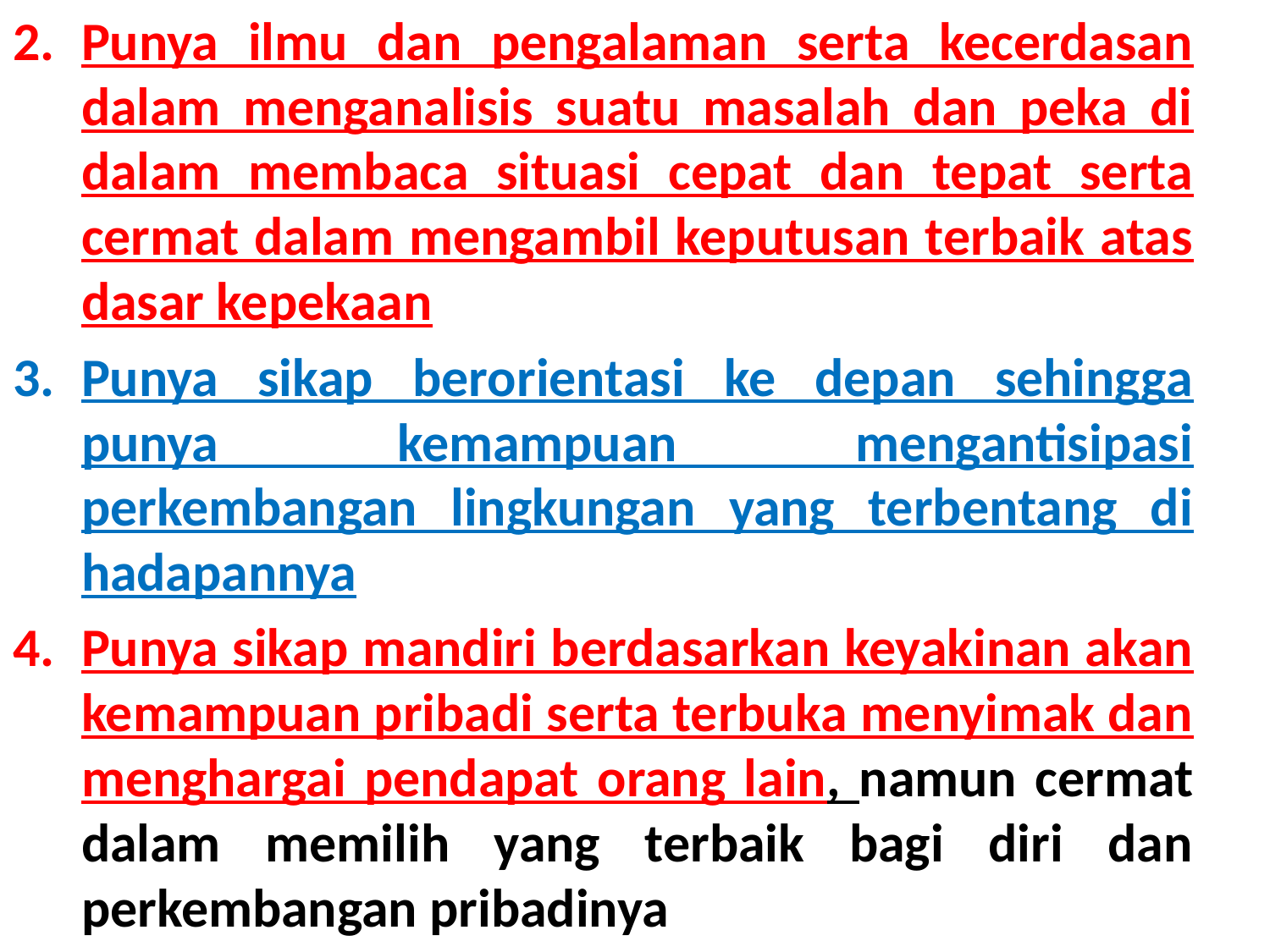

Punya ilmu dan pengalaman serta kecerdasan dalam menganalisis suatu masalah dan peka di dalam membaca situasi cepat dan tepat serta cermat dalam mengambil keputusan terbaik atas dasar kepekaan
Punya sikap berorientasi ke depan sehingga punya kemampuan mengantisipasi perkembangan lingkungan yang terbentang di hadapannya
Punya sikap mandiri berdasarkan keyakinan akan kemampuan pribadi serta terbuka menyimak dan menghargai pendapat orang lain, namun cermat dalam memilih yang terbaik bagi diri dan perkembangan pribadinya